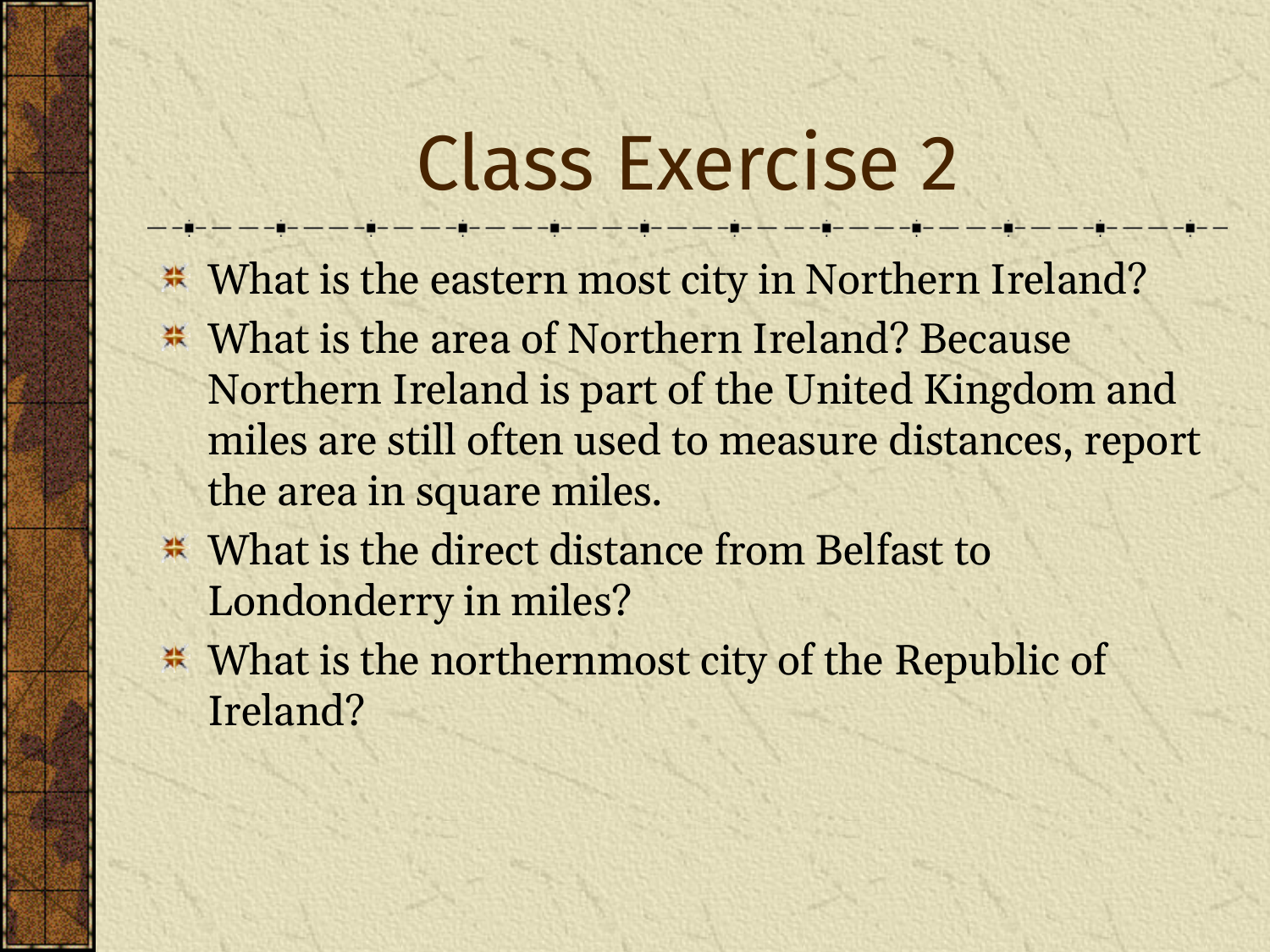

# Class Exercise 2
What is the eastern most city in Northern Ireland?
What is the area of Northern Ireland? Because Northern Ireland is part of the United Kingdom and miles are still often used to measure distances, report the area in square miles.
What is the direct distance from Belfast to Londonderry in miles?
What is the northernmost city of the Republic of Ireland?